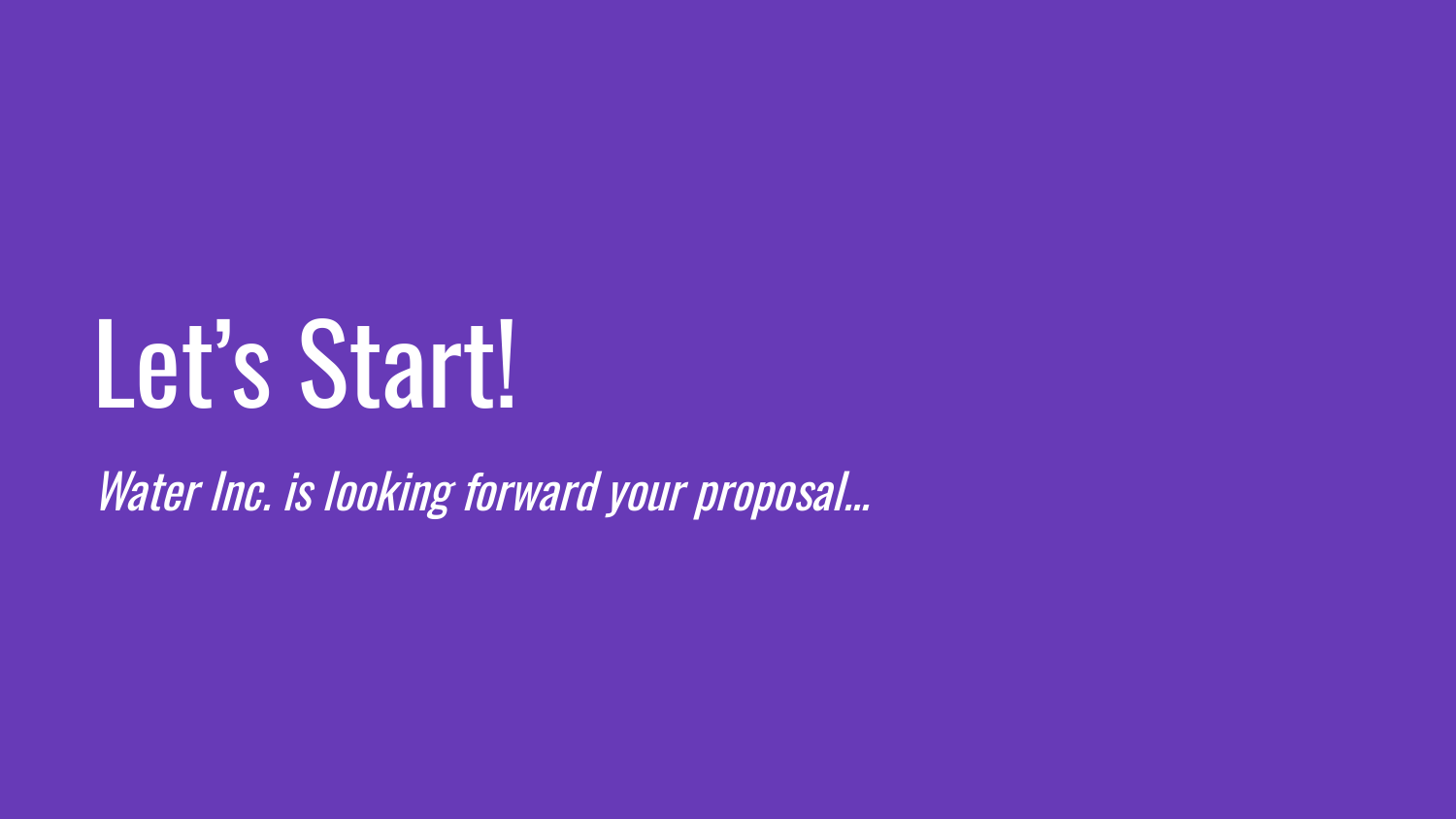

# Let’s Start!
Water Inc. is looking forward your proposal...